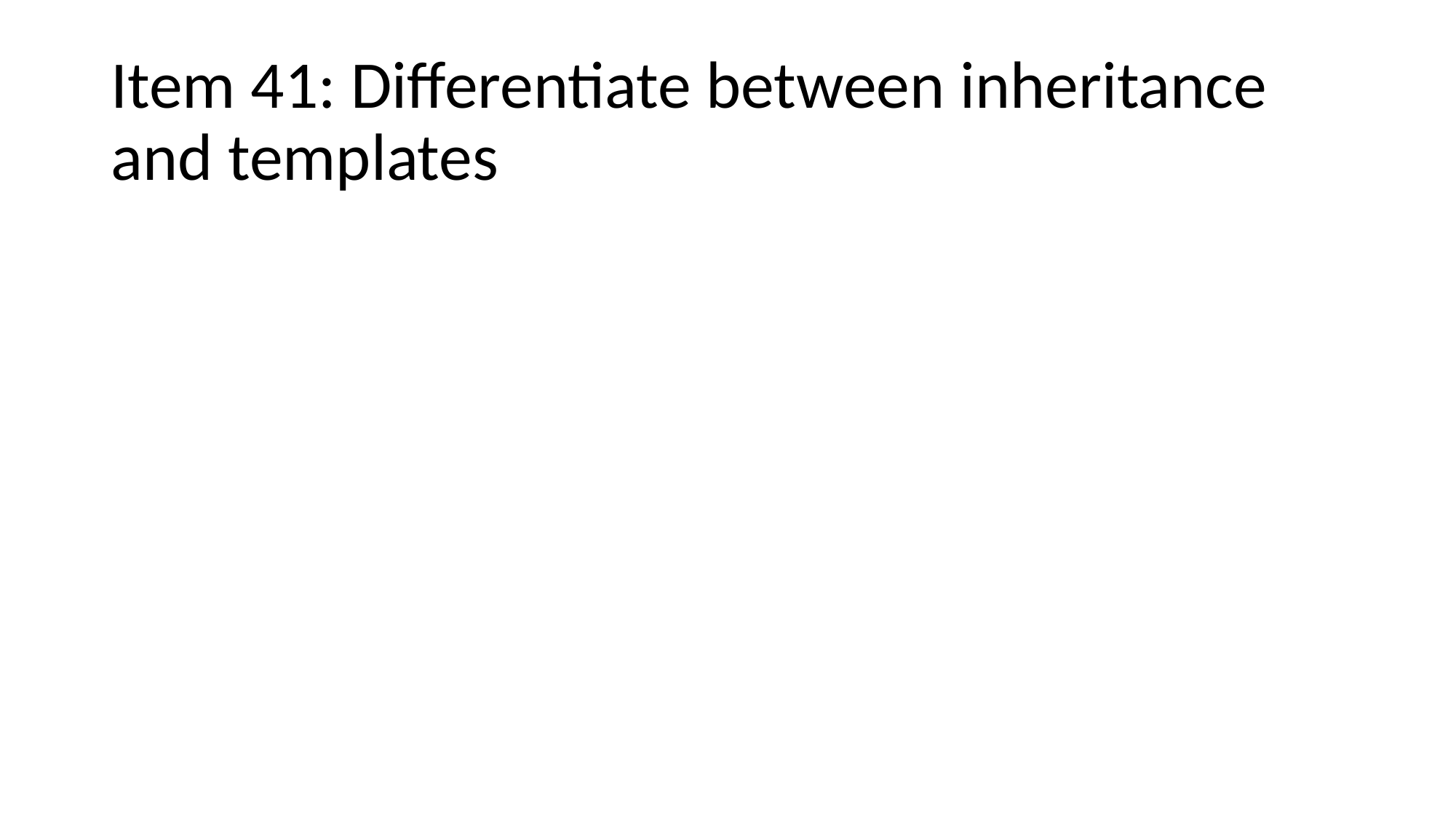

# Item 41: Differentiate between inheritance and templates